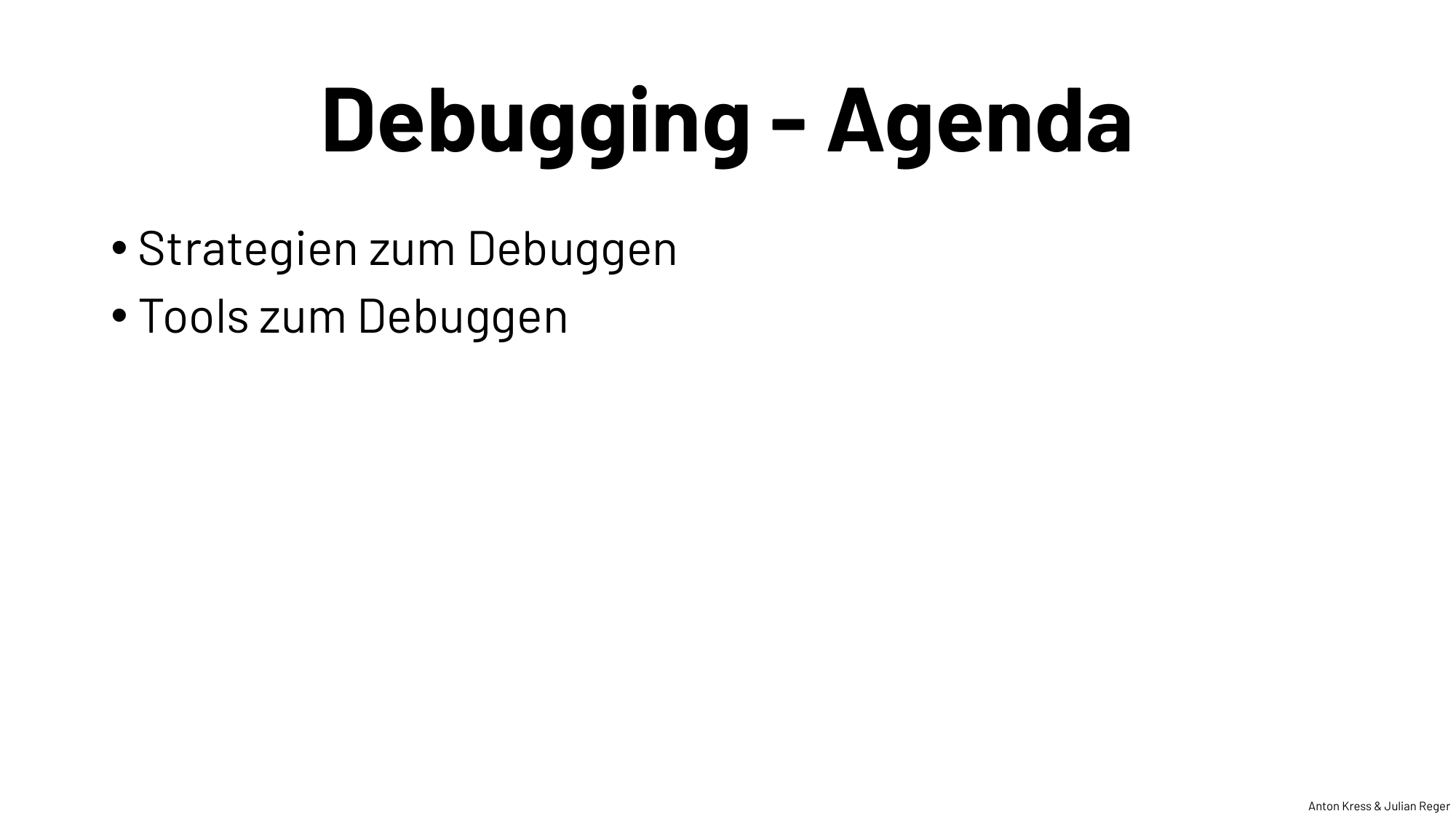

# Debugging - Agenda
Strategien zum Debuggen
Tools zum Debuggen
Anton Kress & Julian Reger